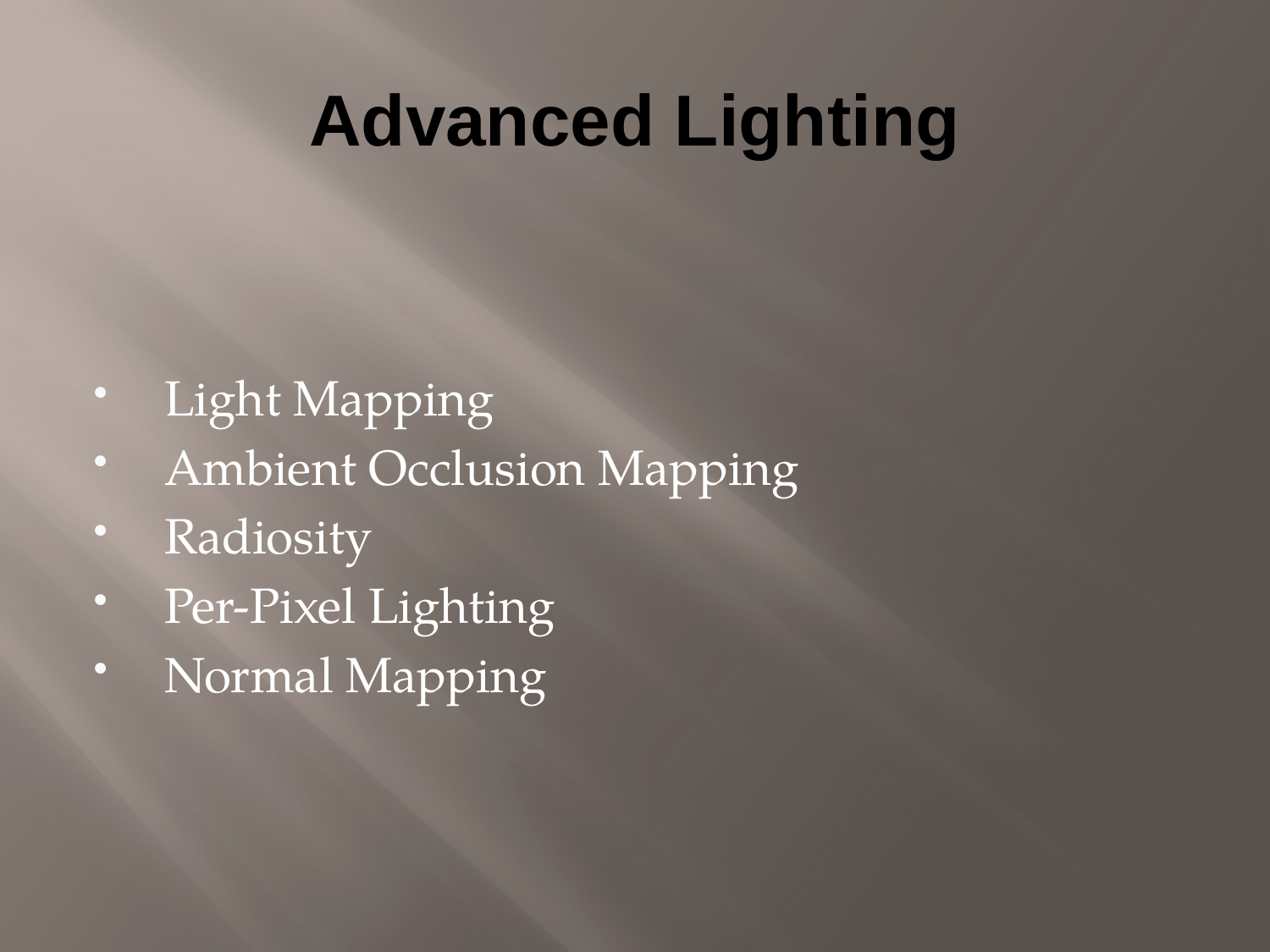

# Advanced Lighting

 Light Mapping
 Ambient Occlusion Mapping
 Radiosity
 Per-Pixel Lighting
 Normal Mapping